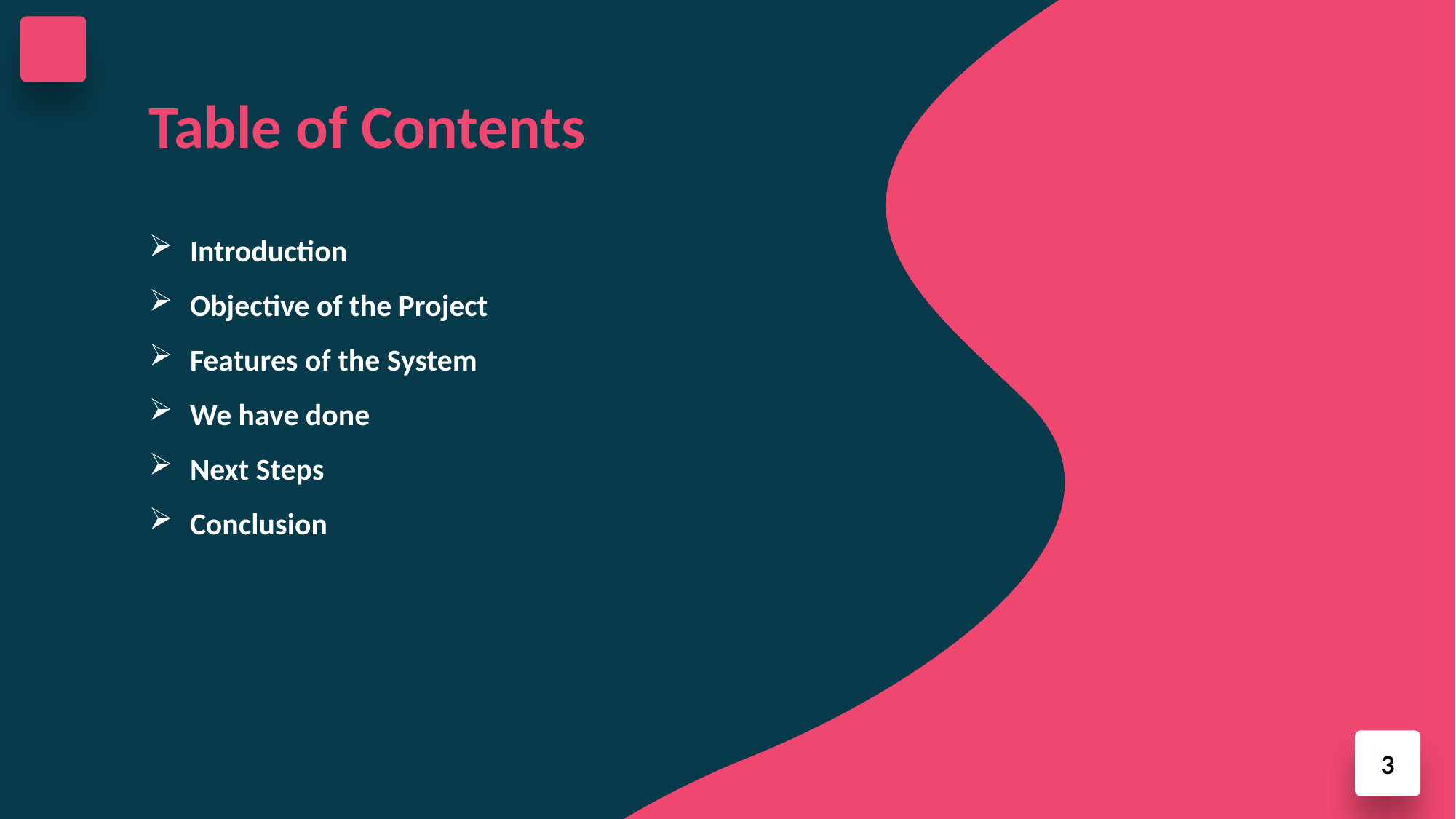

Table of Contents
Introduction
Objective of the Project
Features of the System
We have done
Next Steps
Conclusion
3